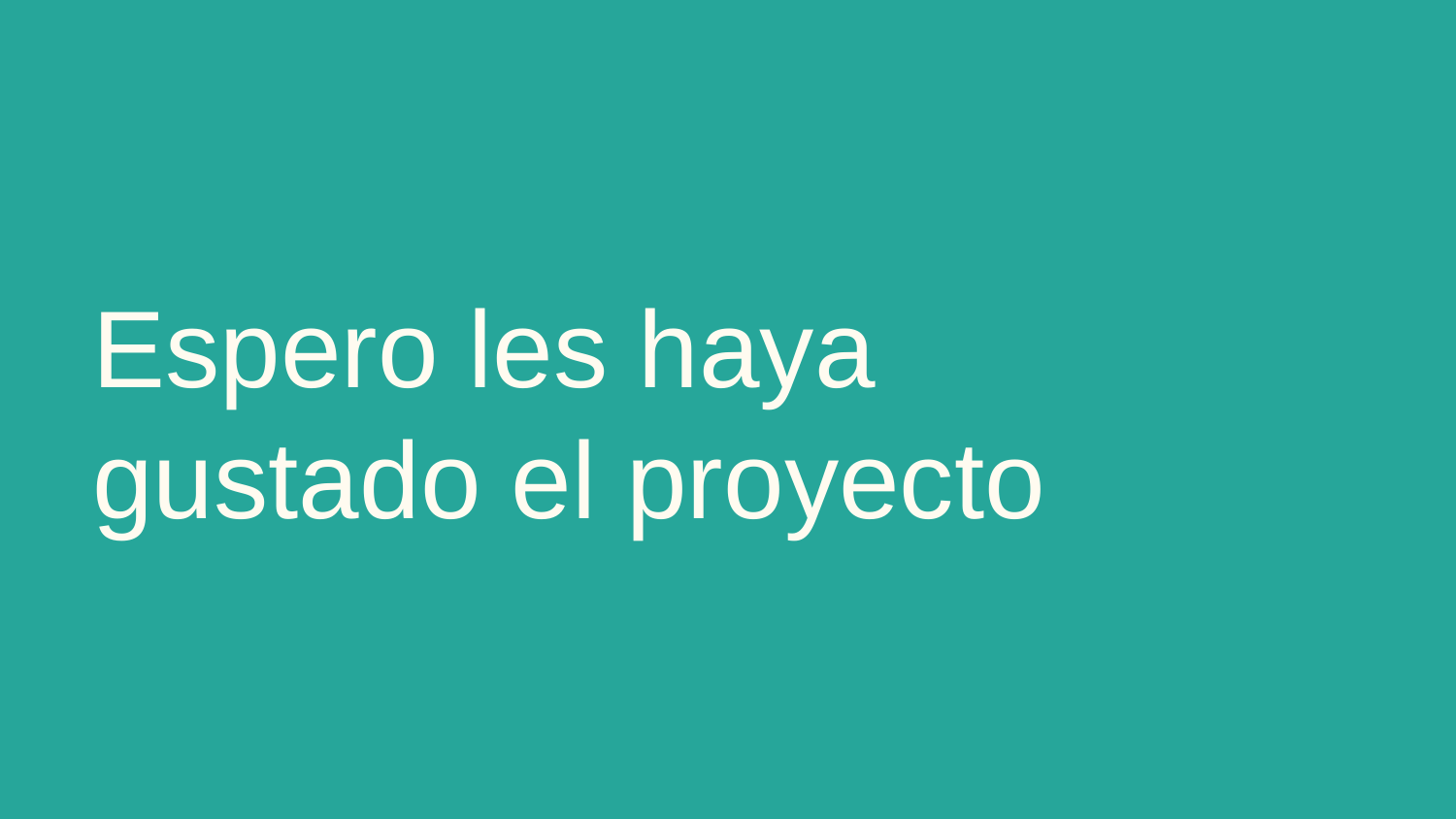

# Espero les haya gustado el proyecto